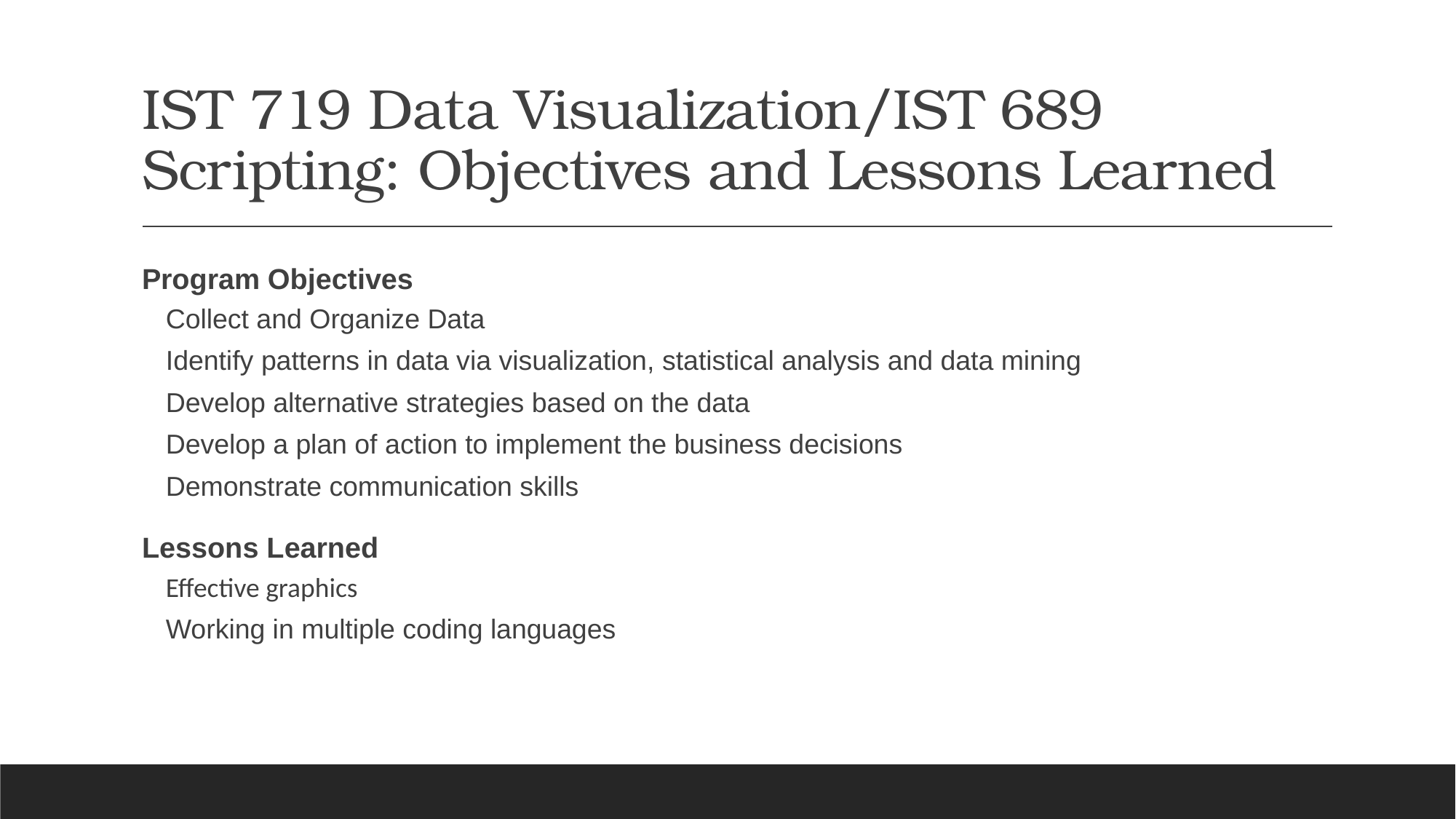

# IST 719 Data Visualization/IST 689 Scripting: Objectives and Lessons Learned
Program Objectives
Collect and Organize Data
Identify patterns in data via visualization, statistical analysis and data mining
Develop alternative strategies based on the data
Develop a plan of action to implement the business decisions
Demonstrate communication skills
Lessons Learned
Effective graphics
Working in multiple coding languages